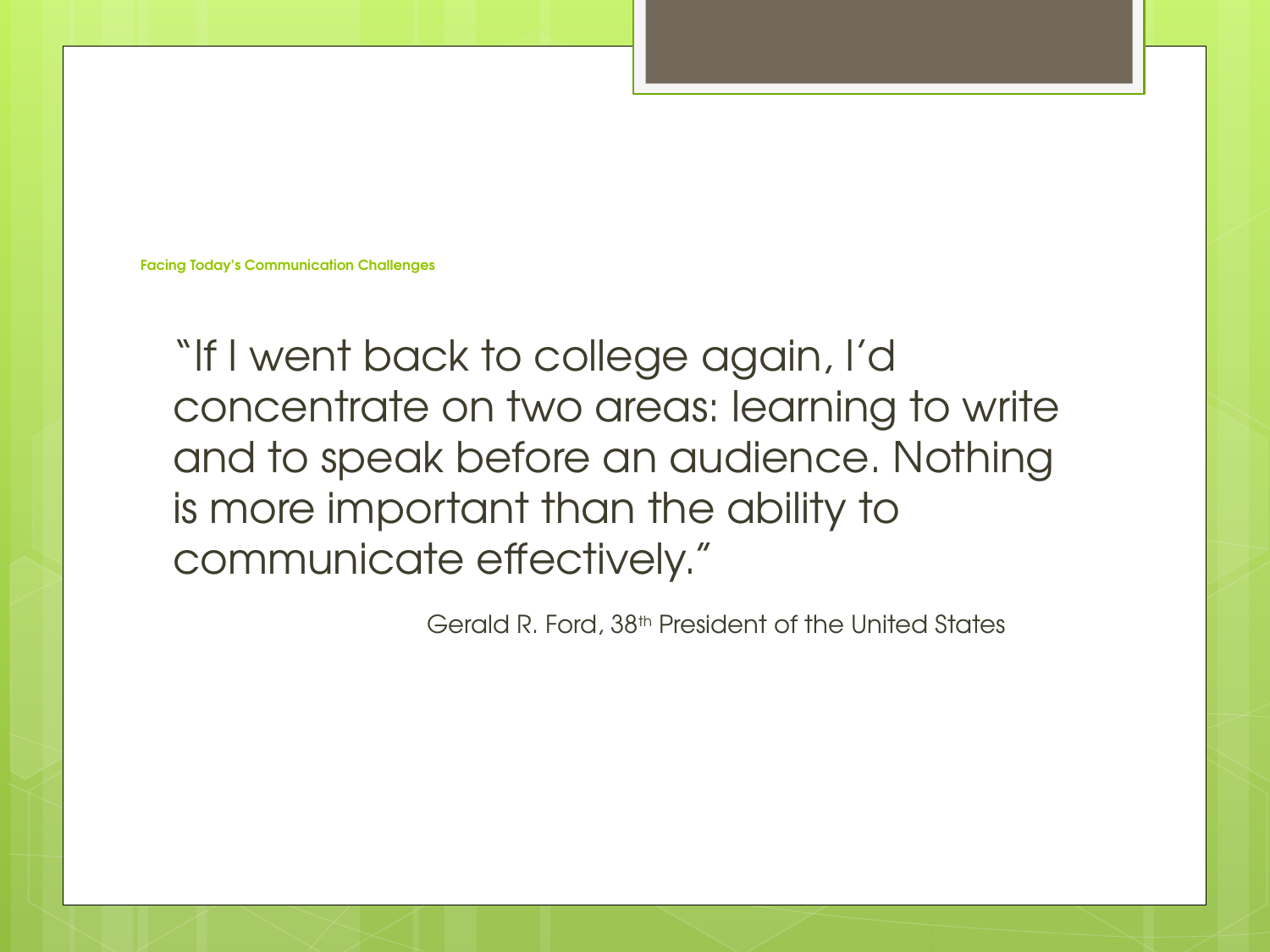

# Facing Today’s Communication Challenges
“If I went back to college again, I’d concentrate on two areas: learning to write and to speak before an audience. Nothing is more important than the ability to communicate effectively.”
		Gerald R. Ford, 38th President of the United States